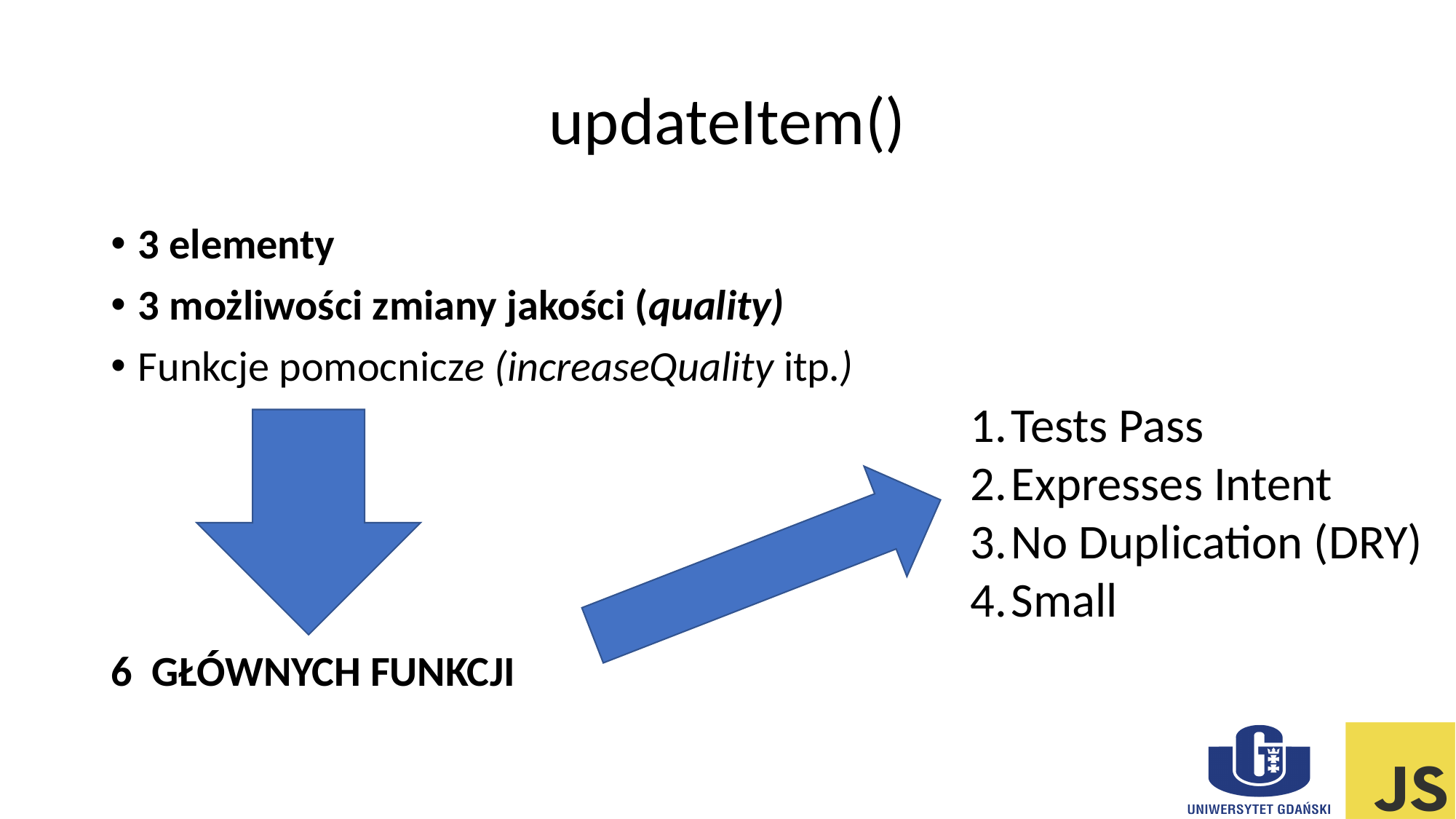

# updateItem()
3 elementy
3 możliwości zmiany jakości (quality)
Funkcje pomocnicze (increaseQuality itp.)

6  GŁÓWNYCH FUNKCJI
Tests Pass
Expresses Intent
No Duplication (DRY)
Small